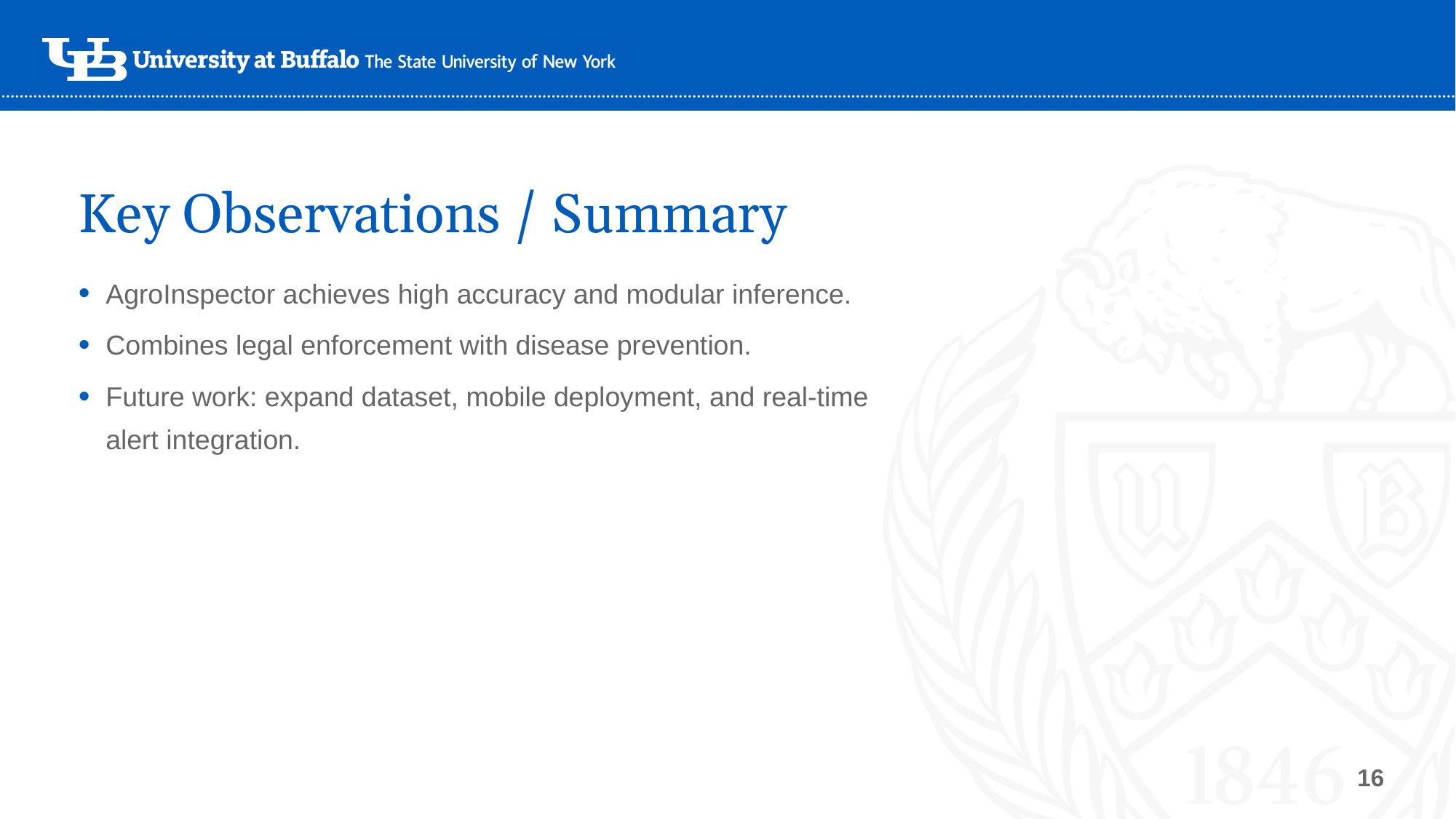

# Key Observations / Summary
AgroInspector achieves high accuracy and modular inference.
Combines legal enforcement with disease prevention.
Future work: expand dataset, mobile deployment, and real-time alert integration.
16